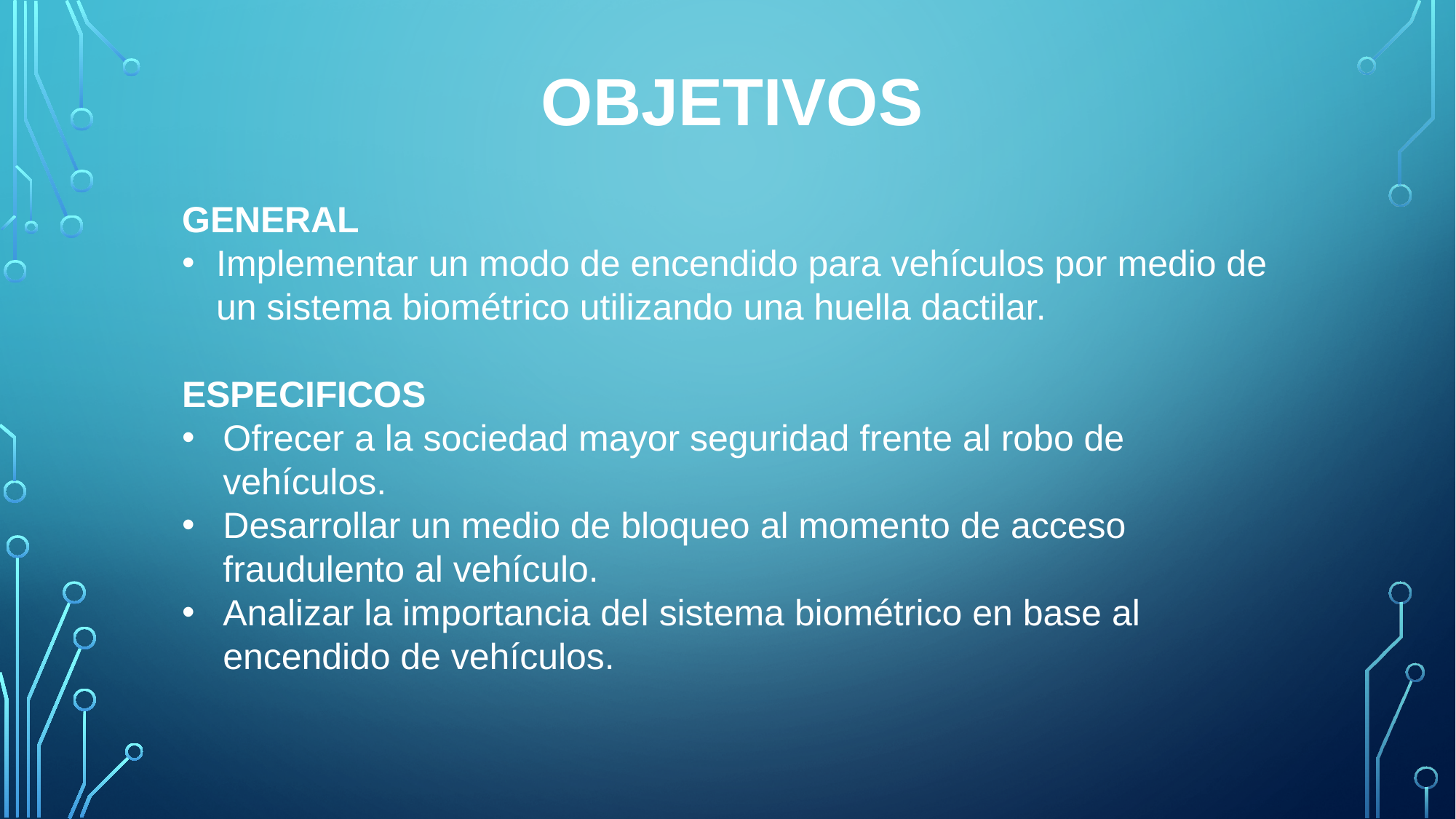

OBJETIVOS
GENERAL
Implementar un modo de encendido para vehículos por medio de un sistema biométrico utilizando una huella dactilar.

ESPECIFICOS
Ofrecer a la sociedad mayor seguridad frente al robo de vehículos.
Desarrollar un medio de bloqueo al momento de acceso fraudulento al vehículo.
Analizar la importancia del sistema biométrico en base al encendido de vehículos.